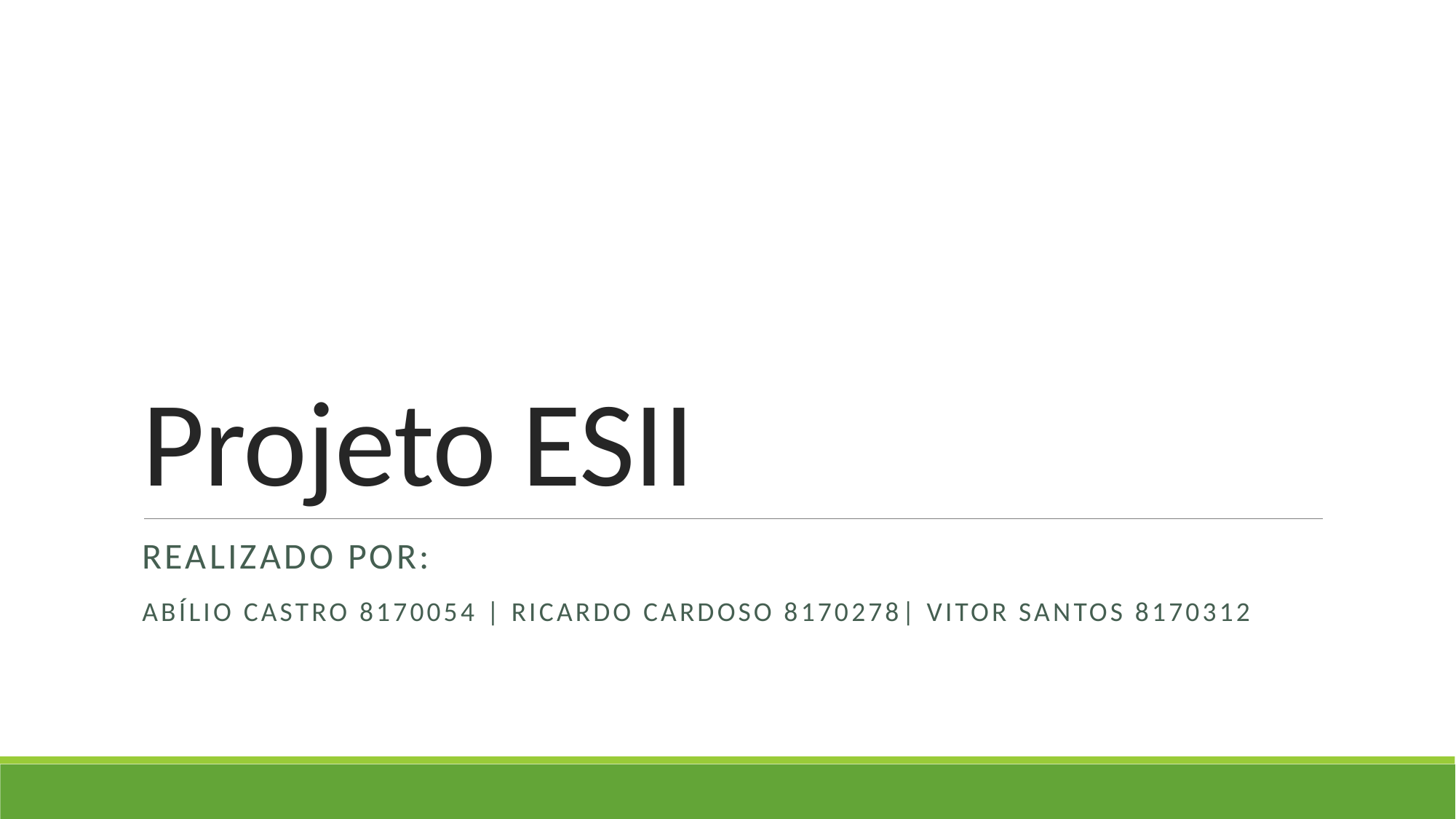

# Projeto ESII
Realizado por:
Abílio Castro 8170054 | Ricardo Cardoso 8170278| Vitor Santos 8170312